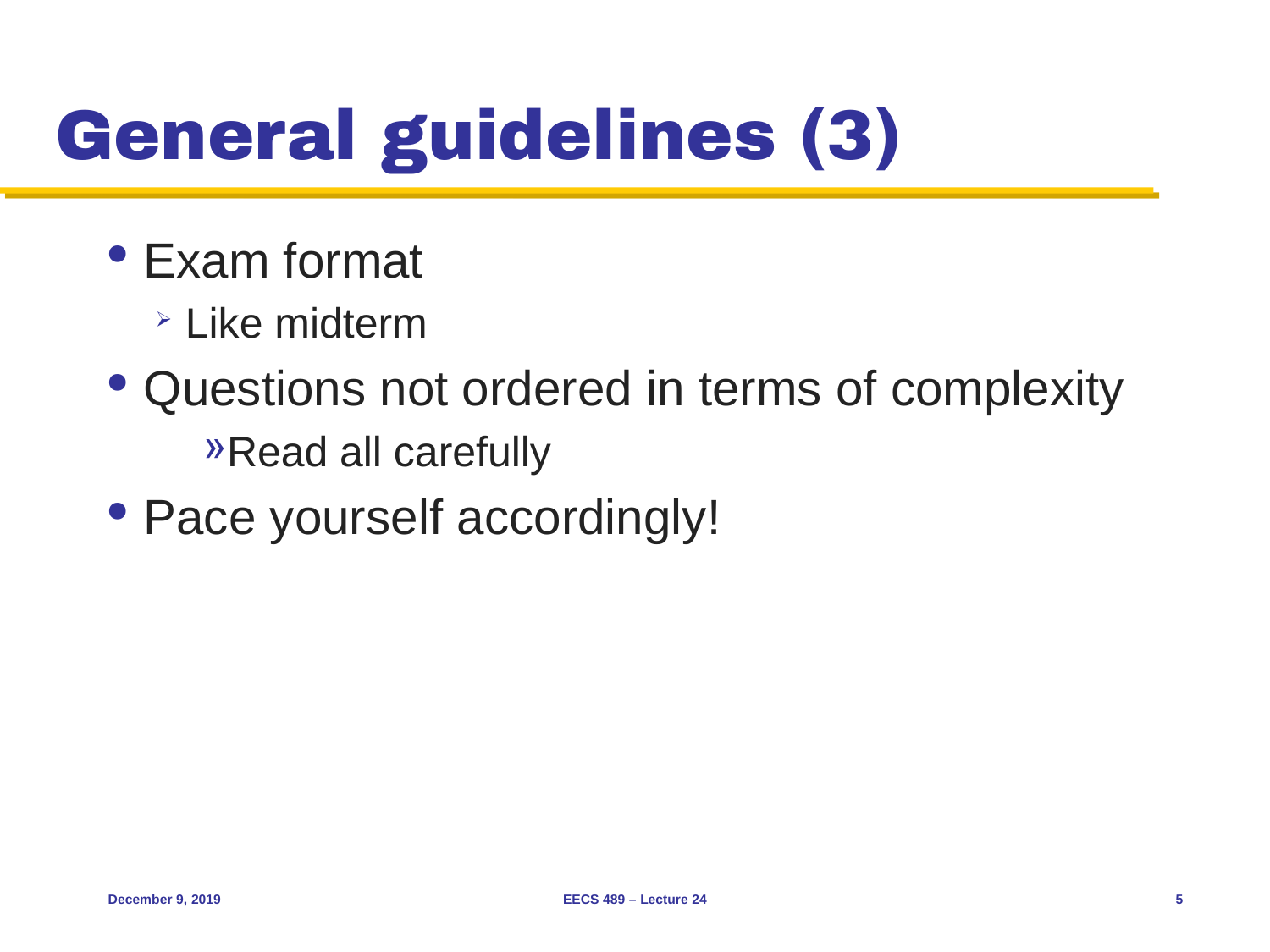

# General guidelines (3)
Exam format
Like midterm
Questions not ordered in terms of complexity
Read all carefully
Pace yourself accordingly!
December 9, 2019
EECS 489 – Lecture 24
5